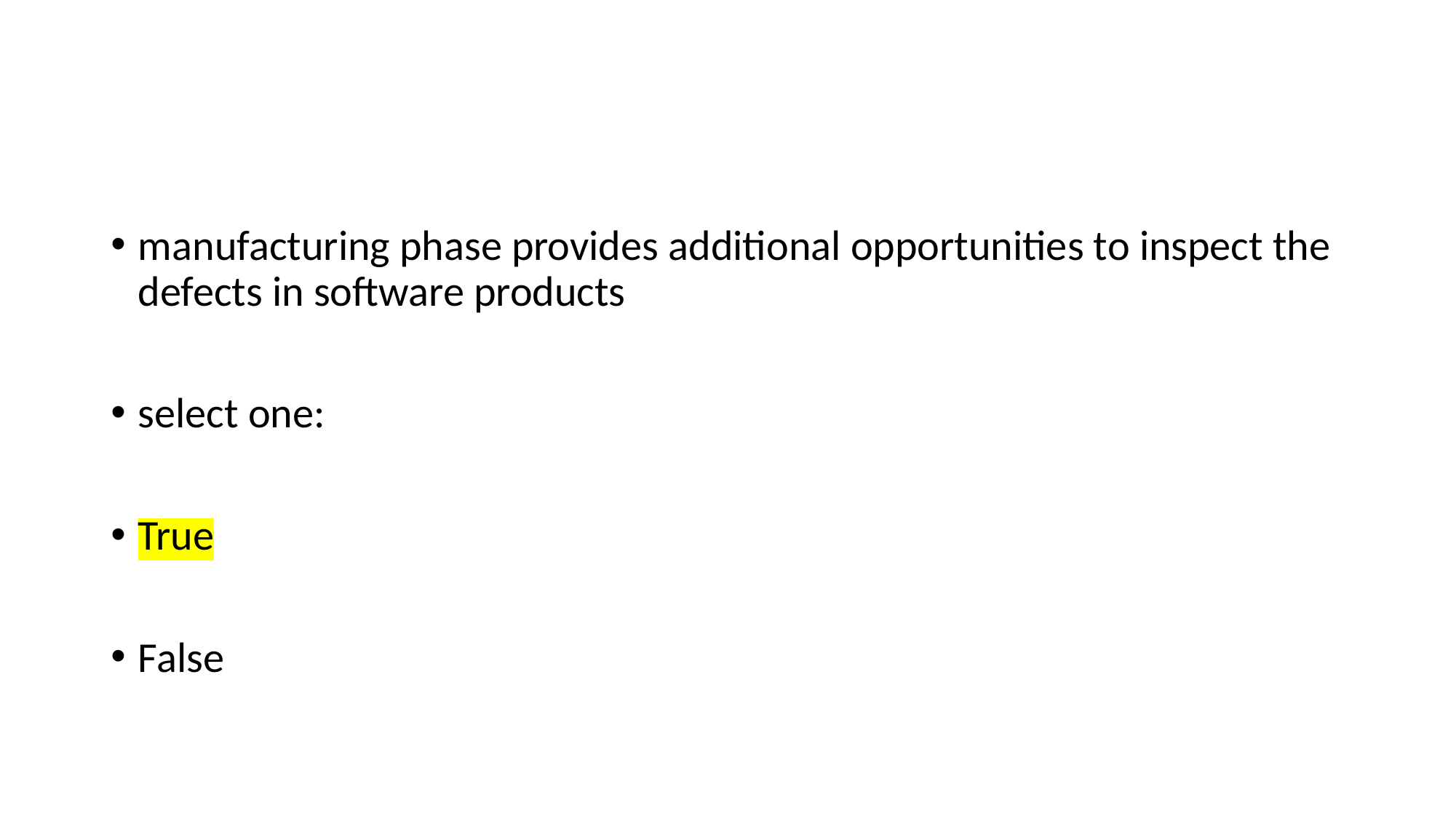

#
manufacturing phase provides additional opportunities to inspect the defects in software products

select one:

True

False